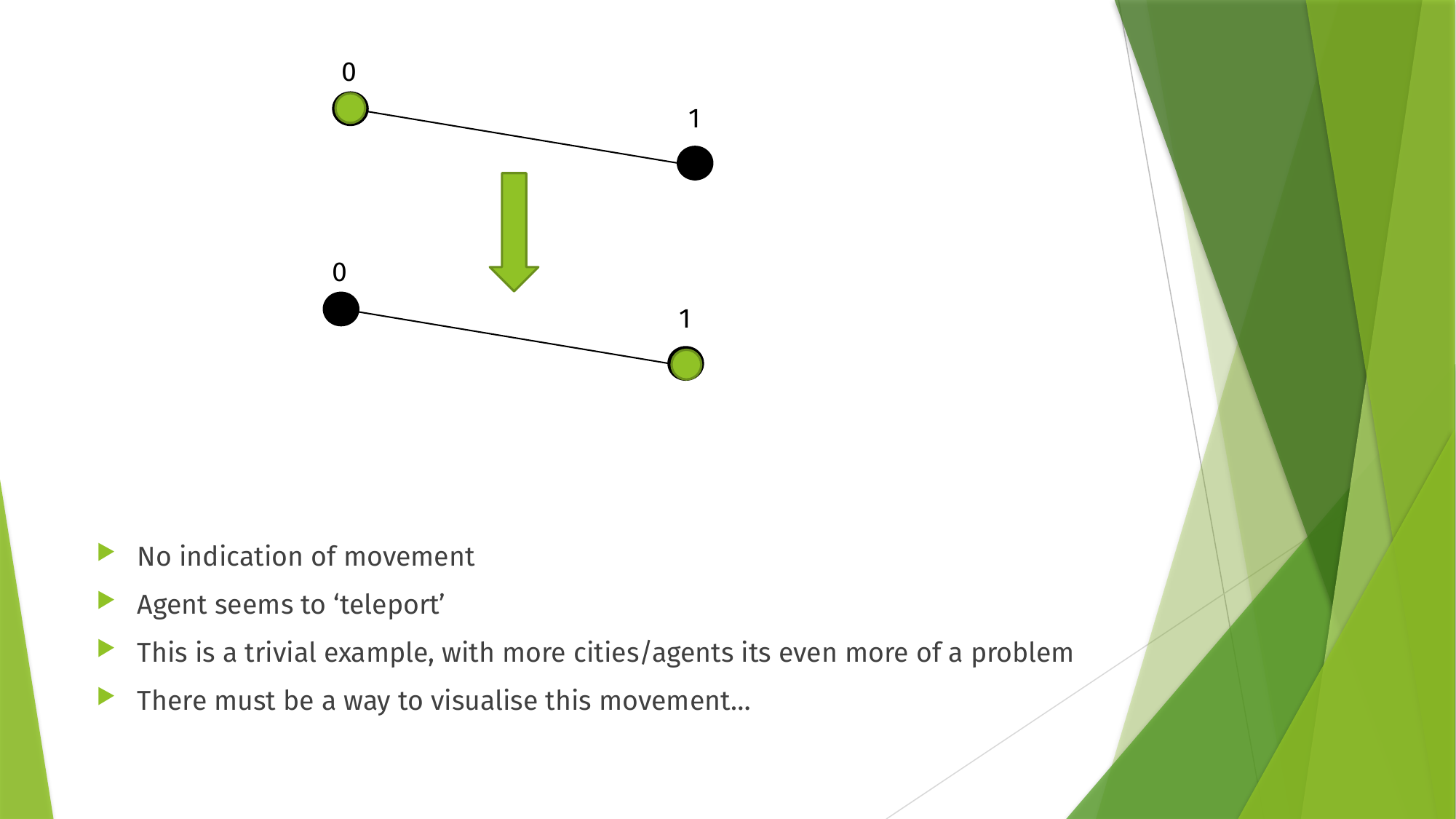

0

1

0

1

No indication of movement
Agent seems to ‘teleport’
This is a trivial example, with more cities/agents its even more of a problem
There must be a way to visualise this movement…